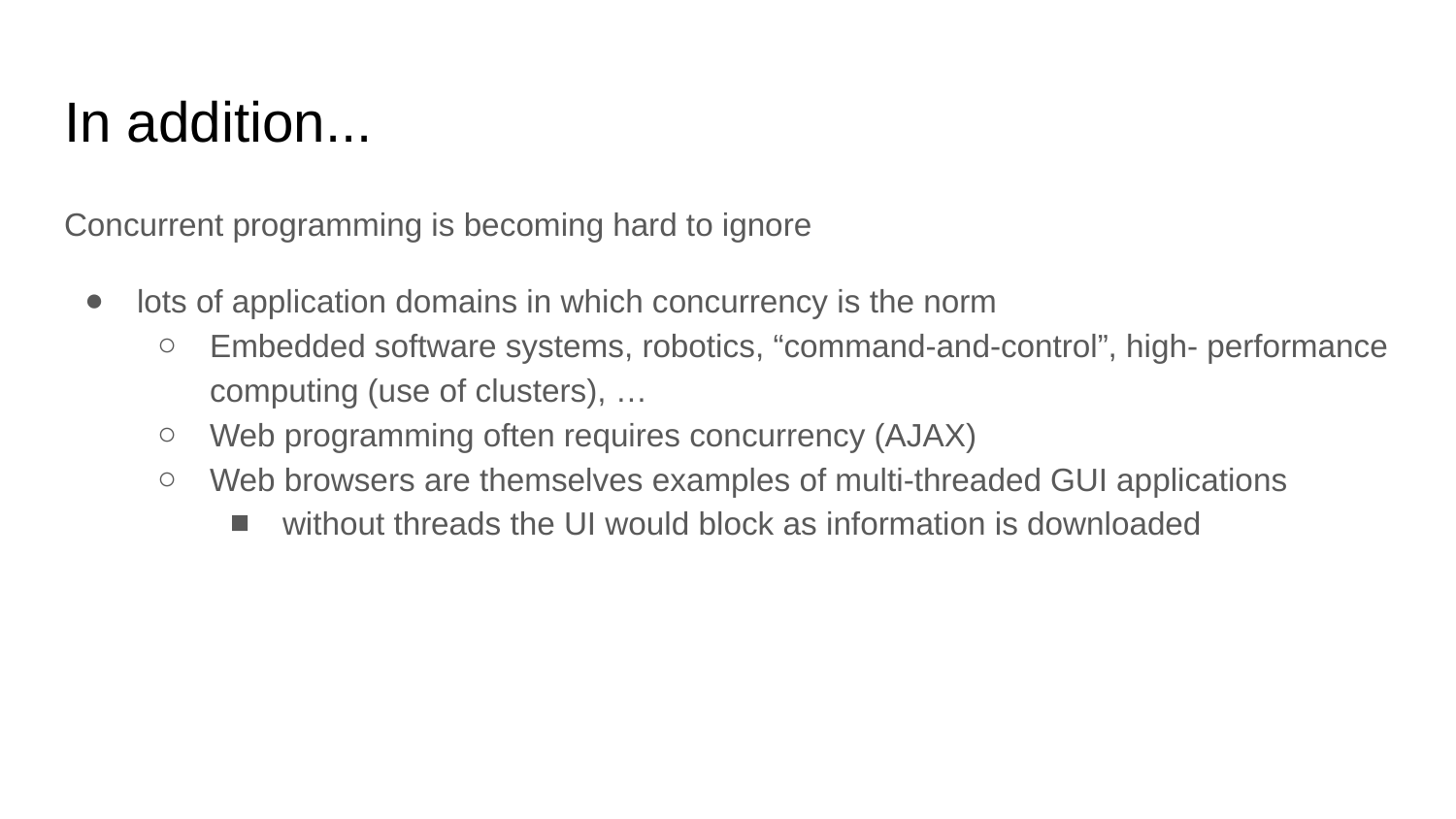

# In addition...
Concurrent programming is becoming hard to ignore
lots of application domains in which concurrency is the norm
Embedded software systems, robotics, “command-and-control”, high- performance computing (use of clusters), …
Web programming often requires concurrency (AJAX)
Web browsers are themselves examples of multi-threaded GUI applications
without threads the UI would block as information is downloaded